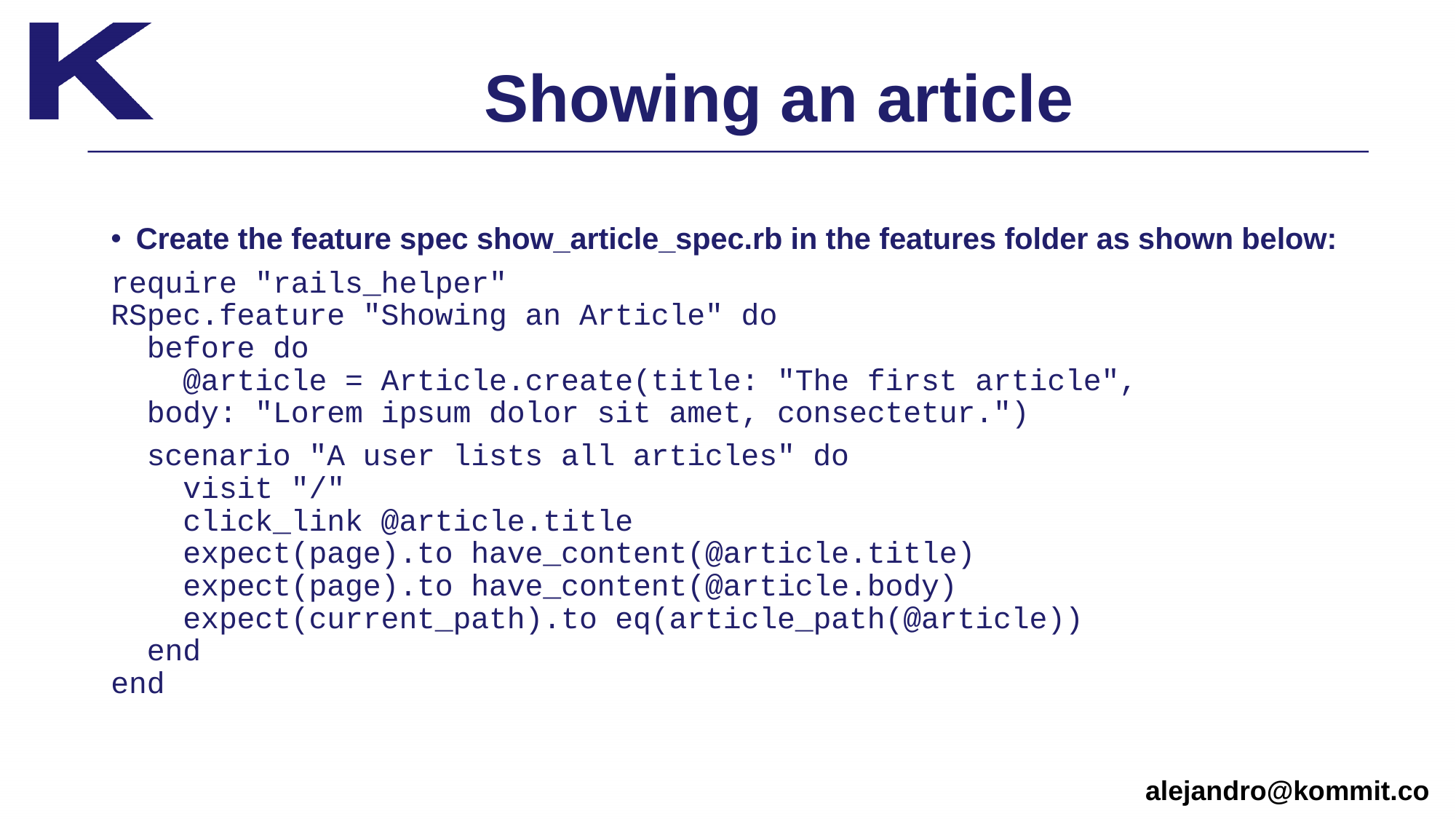

# Showing an article
Create the feature spec show_article_spec.rb in the features folder as shown below:
require "rails_helper"
RSpec.feature "Showing an Article" do
  before do
    @article = Article.create(title: "The first article",
  body: "Lorem ipsum dolor sit amet, consectetur.")
  scenario "A user lists all articles" do
    visit "/"
    click_link @article.title
    expect(page).to have_content(@article.title) 
    expect(page).to have_content(@article.body) 
    expect(current_path).to eq(article_path(@article))
  end 
end

alejandro@kommit.co